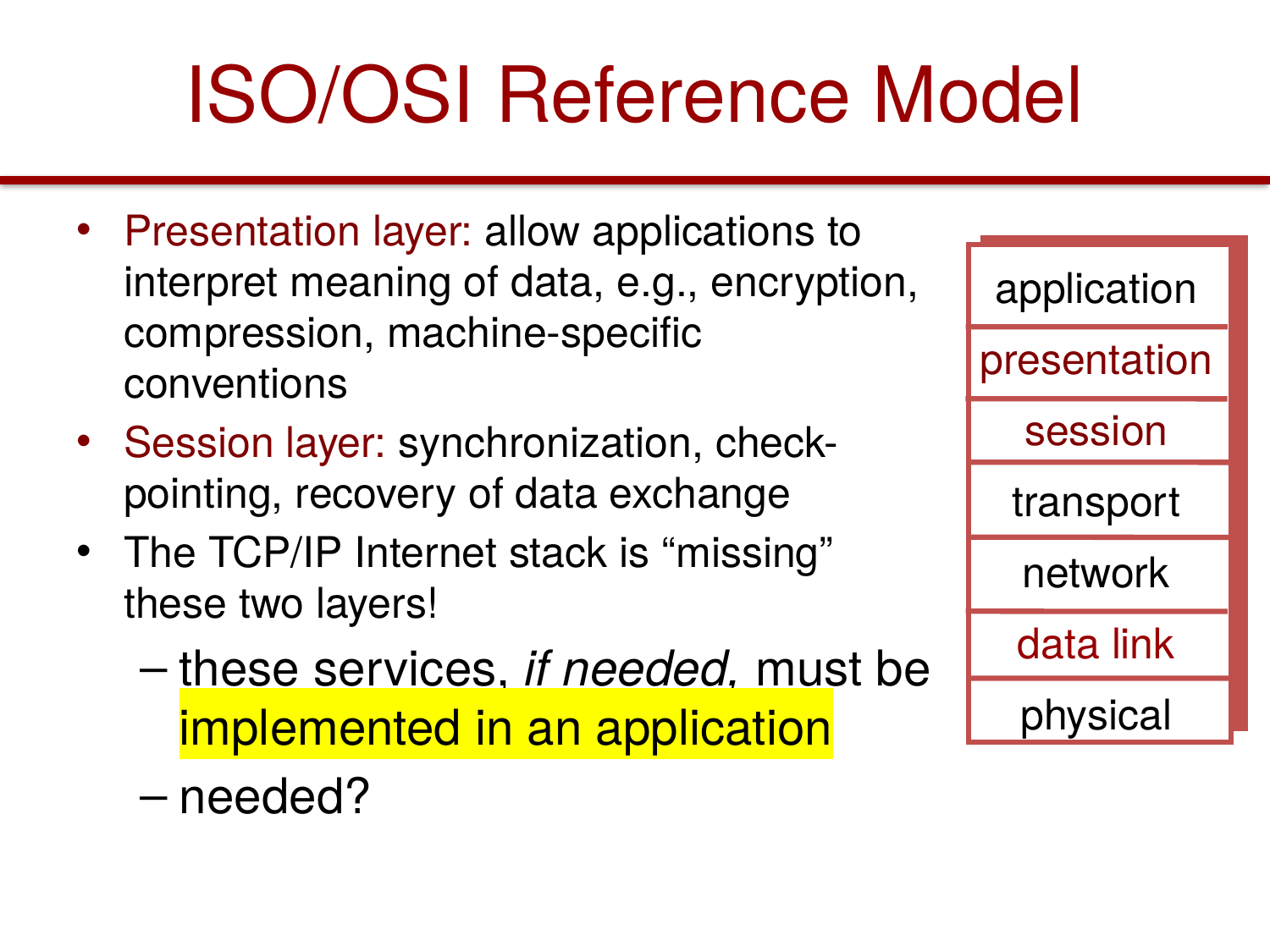

# ISO/OSI Reference Model
Presentation layer: allow applications to interpret meaning of data, e.g., encryption, compression, machine-specific conventions
Session layer: synchronization, check-pointing, recovery of data exchange
The TCP/IP Internet stack is “missing” these two layers!
these services, if needed, must be implemented in an application
needed?

application

presentation

session

transport

network

data link

physical